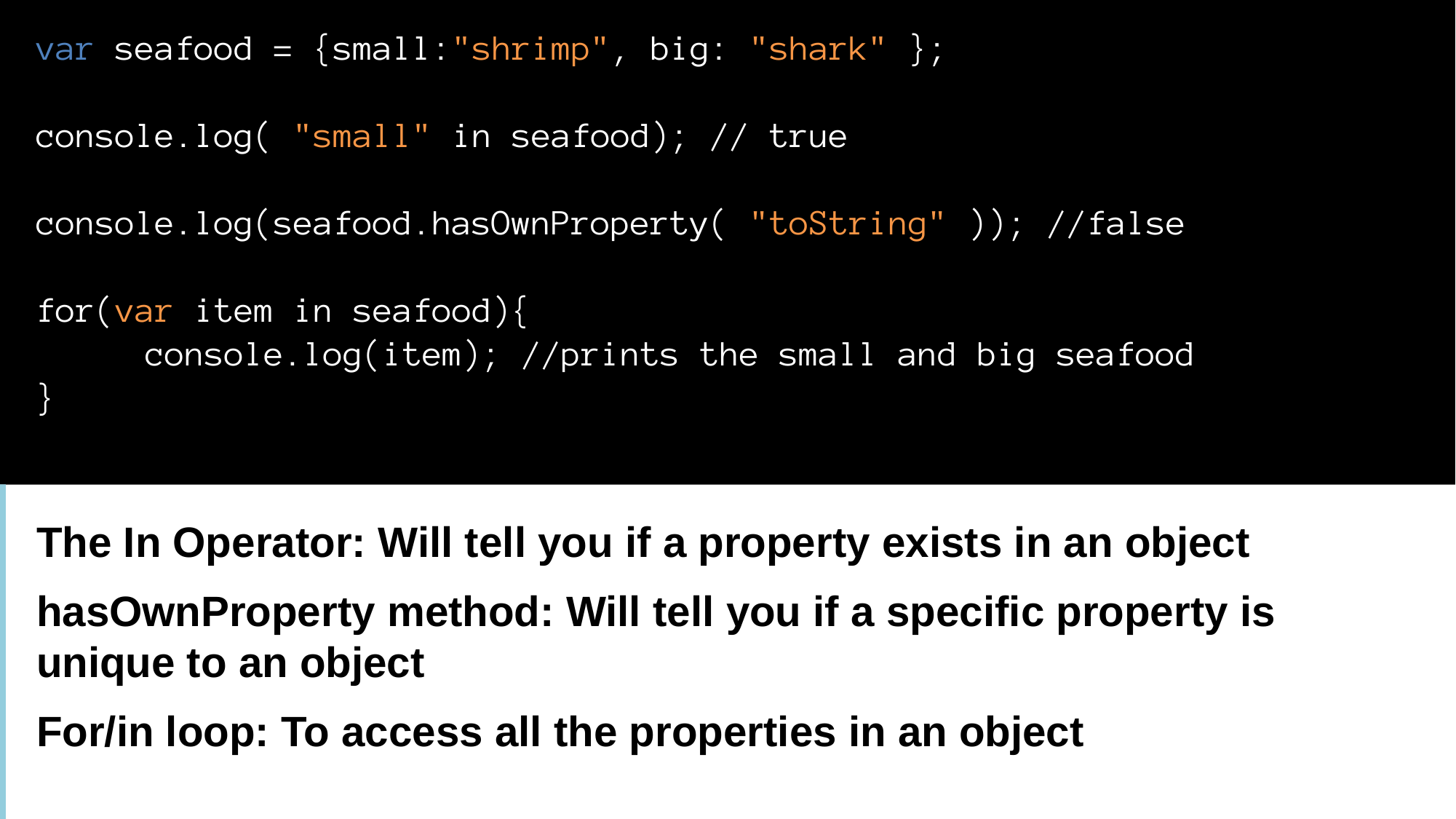

var seafood = {small:"shrimp", big: "shark" };

console.log( "small" in seafood); // true

console.log(seafood.hasOwnProperty( "toString" )); //false

for(var item in seafood){
	console.log(item); //prints the small and big seafood
}
The In Operator: Will tell you if a property exists in an object
hasOwnProperty method: Will tell you if a specific property is unique to an object
For/in loop: To access all the properties in an object